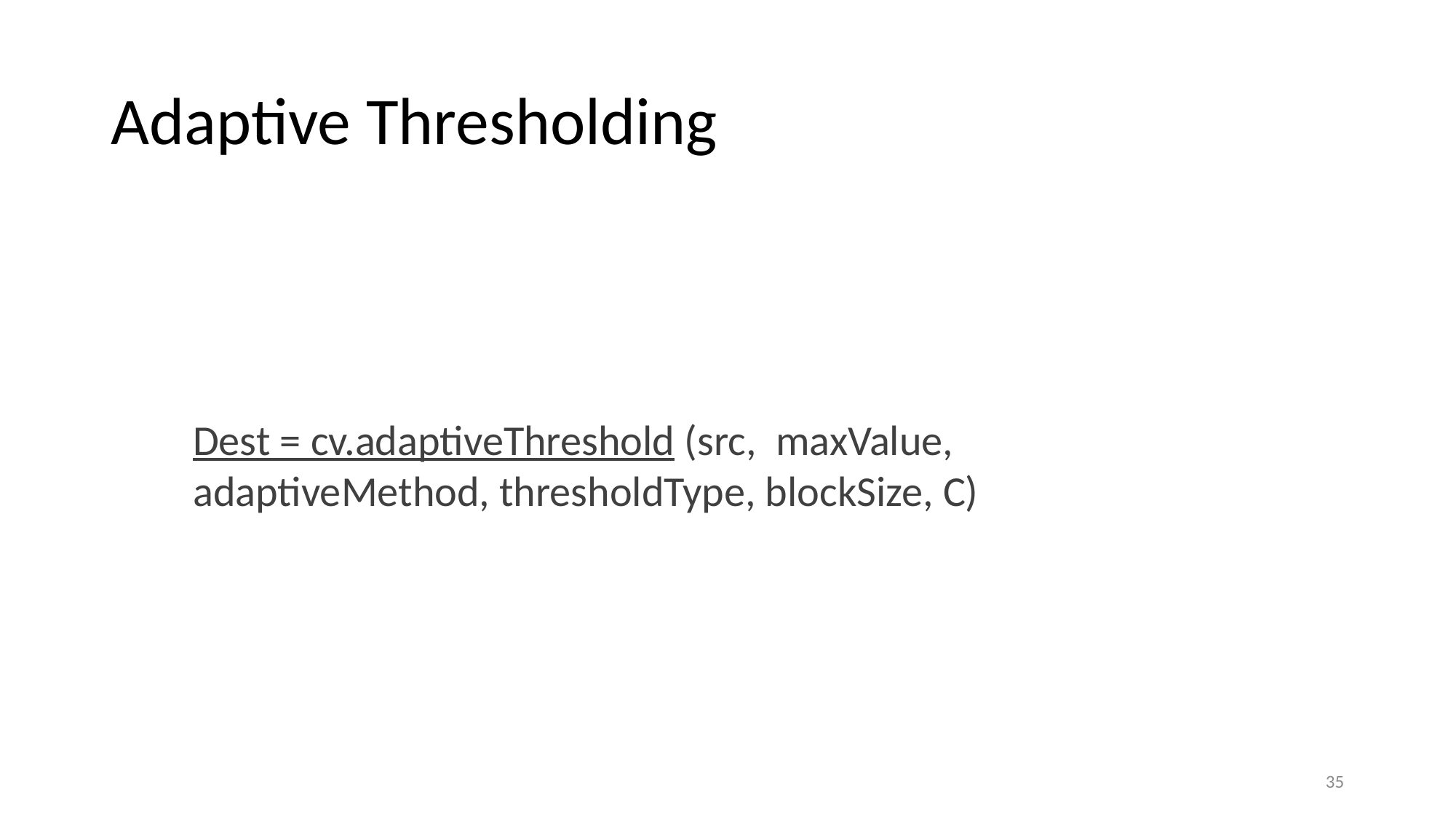

# Adaptive Thresholding
Dest = cv.adaptiveThreshold (src,  maxValue, adaptiveMethod, thresholdType, blockSize, C)
35